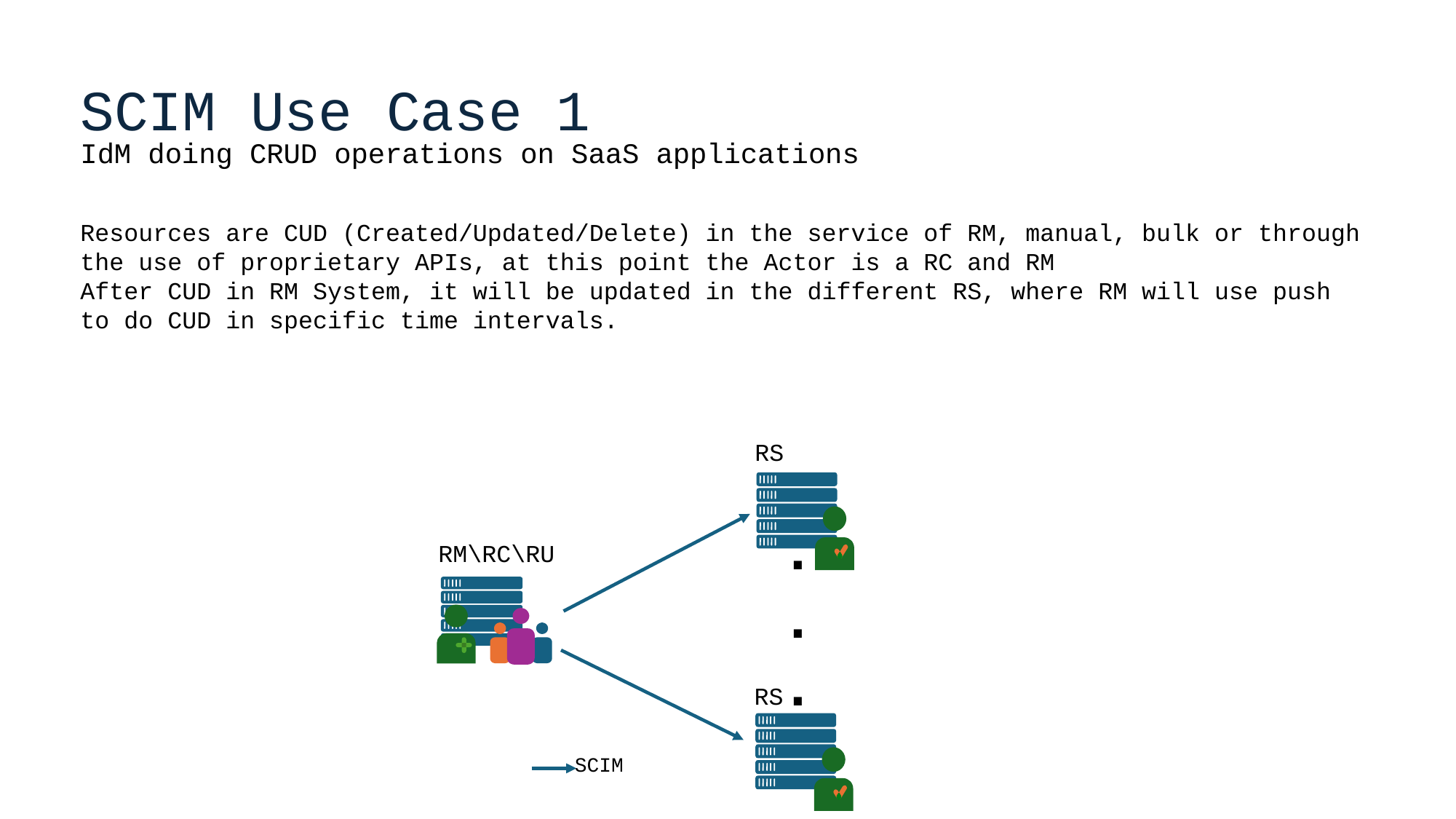

# SCIM Use Case 1
IdM doing CRUD operations on SaaS applications
Resources are CUD (Created/Updated/Delete) in the service of RM, manual, bulk or through the use of proprietary APIs, at this point the Actor is a RC and RM
After CUD in RM System, it will be updated in the different RS, where RM will use push to do CUD in specific time intervals.
RS

.
.
.
RM\RC\RU

RS

SCIM